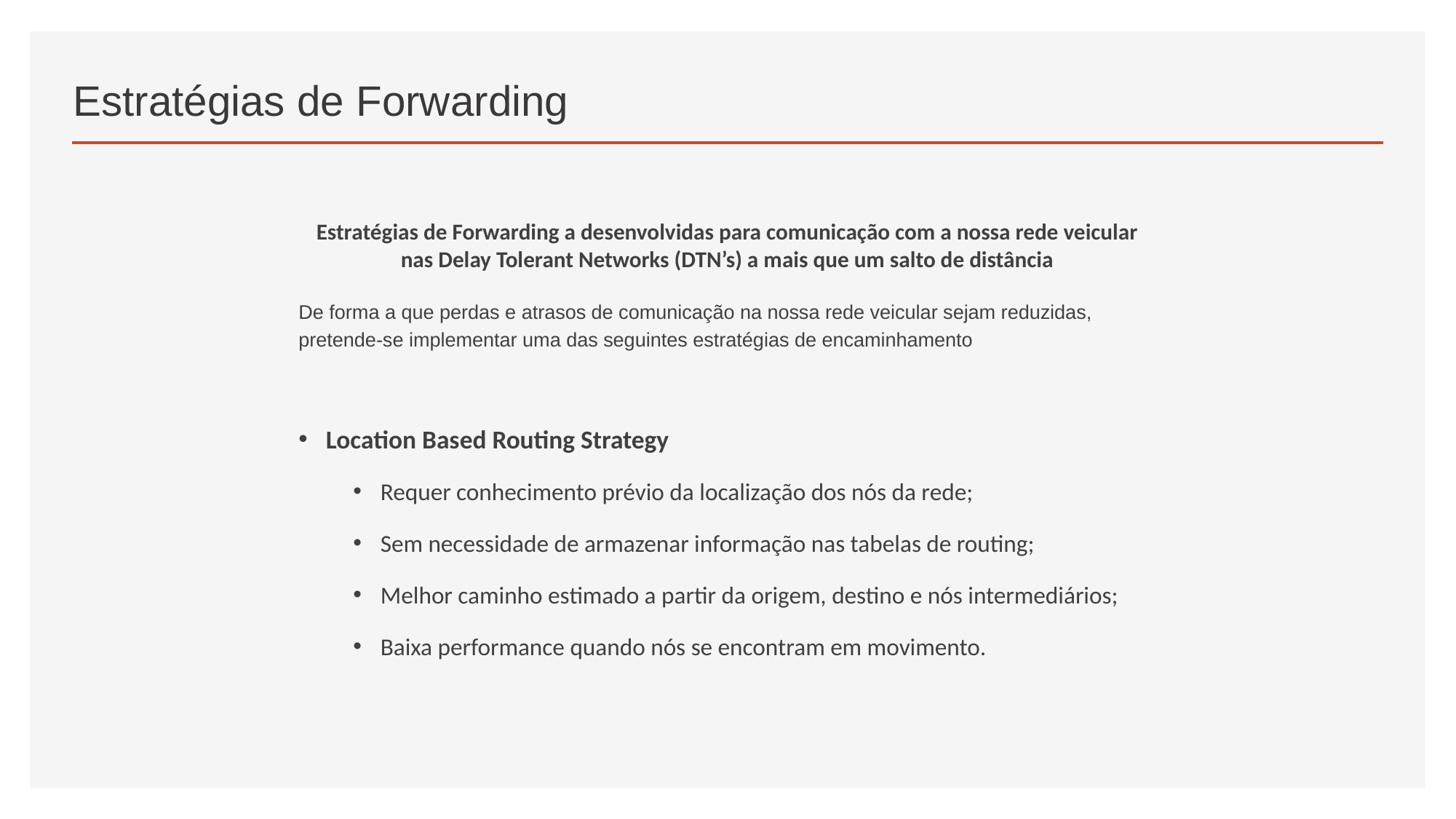

# Estratégias de Forwarding
Estratégias de Forwarding a desenvolvidas para comunicação com a nossa rede veicular nas Delay Tolerant Networks (DTN’s) a mais que um salto de distância
De forma a que perdas e atrasos de comunicação na nossa rede veicular sejam reduzidas, pretende-se implementar uma das seguintes estratégias de encaminhamento

Location Based Routing Strategy
Requer conhecimento prévio da localização dos nós da rede;
Sem necessidade de armazenar informação nas tabelas de routing;
Melhor caminho estimado a partir da origem, destino e nós intermediários;
Baixa performance quando nós se encontram em movimento.